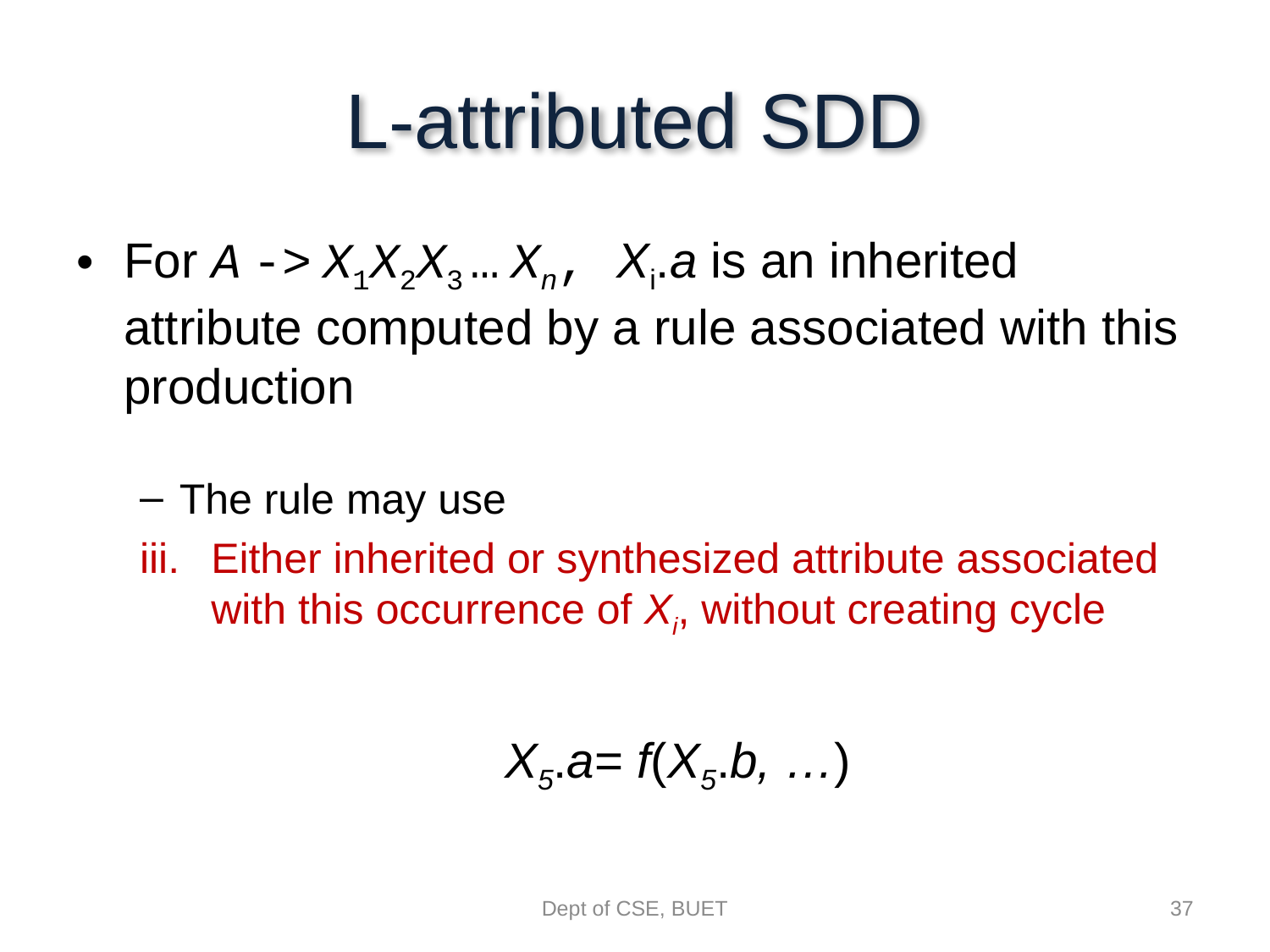

# L-attributed SDD
For A -> X1X2X3 … Xn, Xi.a is an inherited attribute computed by a rule associated with this production

The rule may use
Either inherited or synthesized attribute associated with this occurrence of Xi, without creating cycle

				X5.a= f(X5.b, …)

Dept of CSE, BUET
37